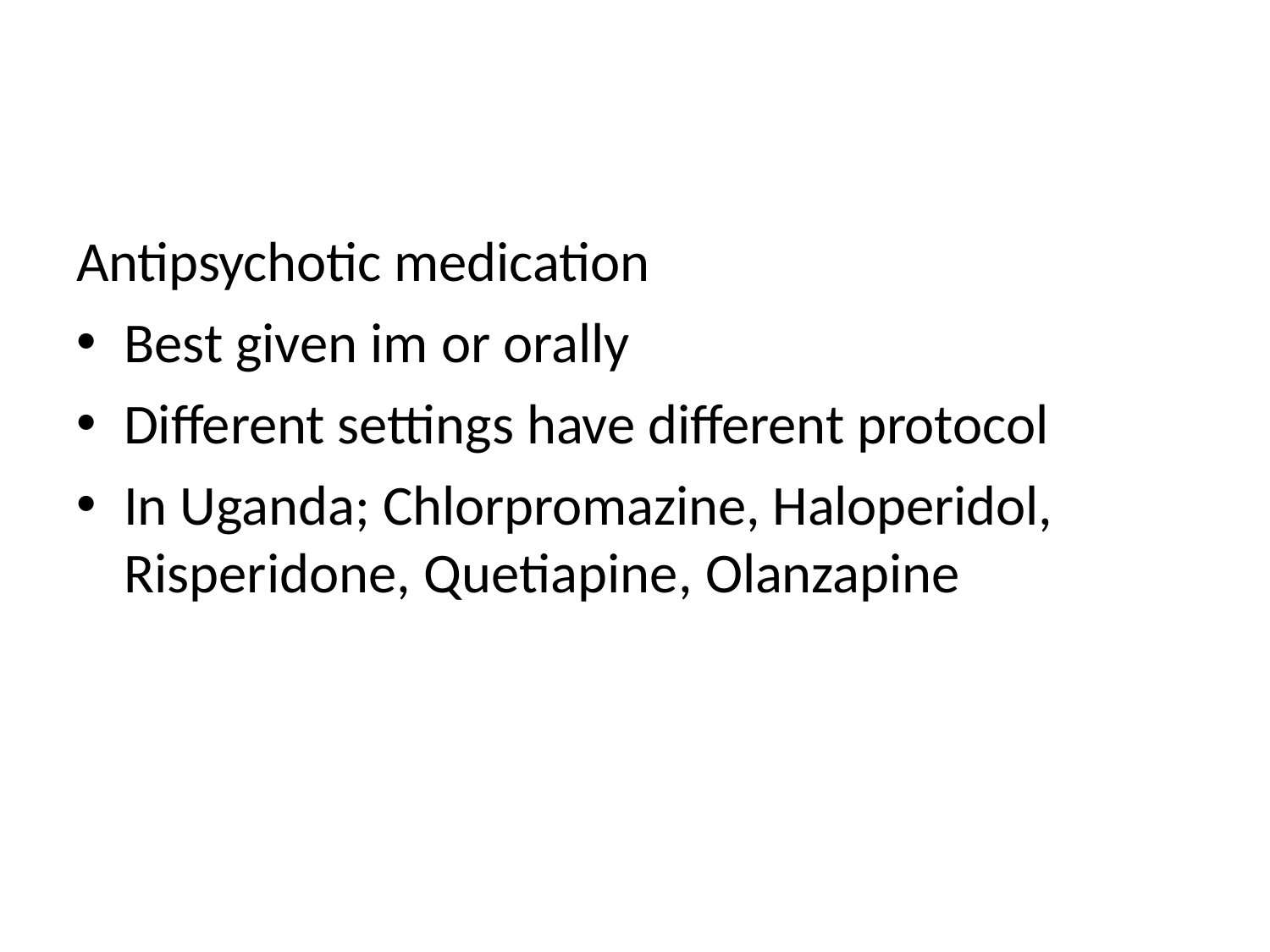

Antipsychotic medication
Best given im or orally
Different settings have different protocol
In Uganda; Chlorpromazine, Haloperidol, Risperidone, Quetiapine, Olanzapine